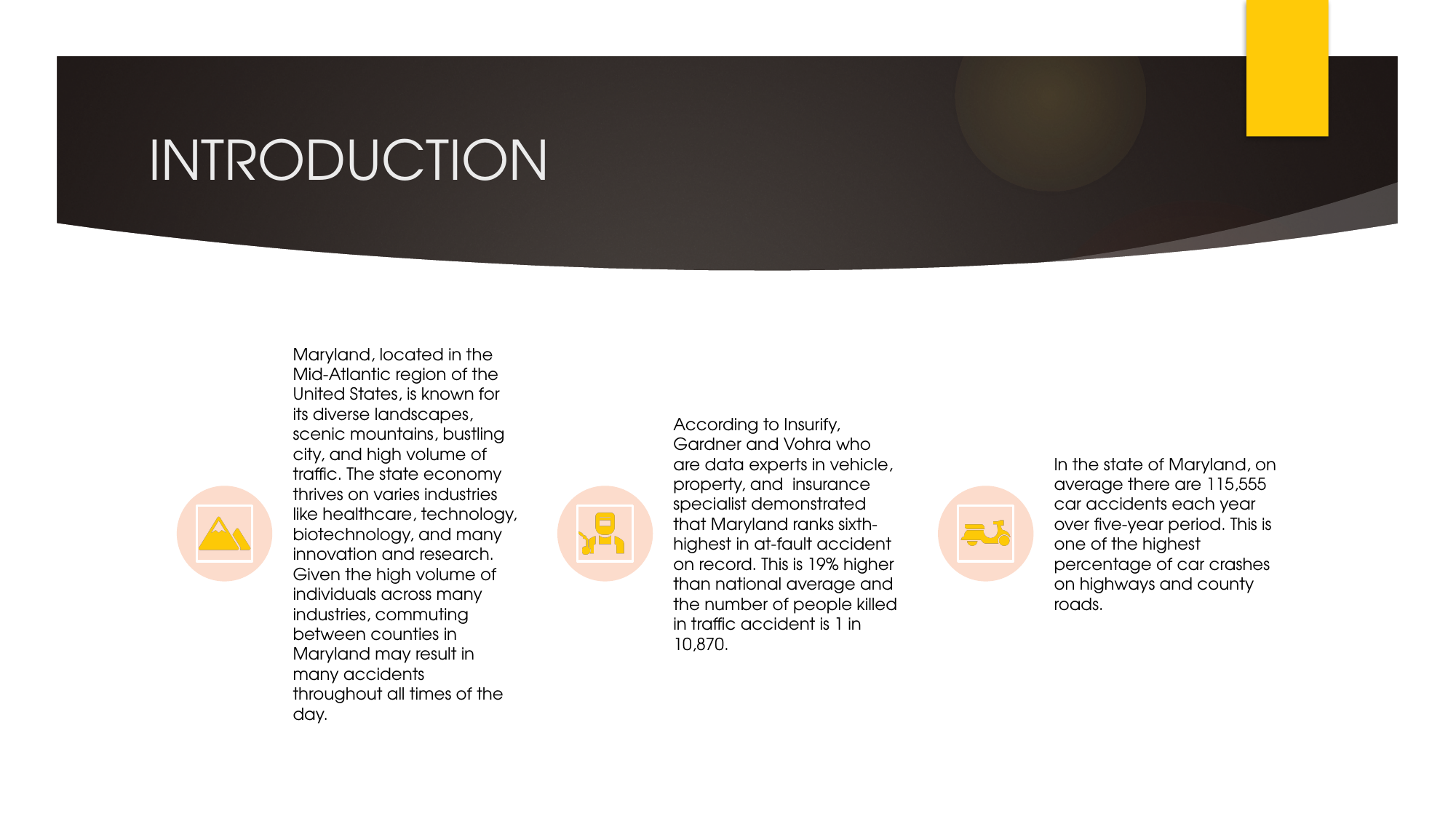

# INTRODUCTION
Maryland, located in the Mid-Atlantic region of the United States, is known for its diverse landscapes, scenic mountains, bustling city, and high volume of traffic. The state economy thrives on varies industries like healthcare, technology, biotechnology, and many innovation and research. Given the high volume of individuals across many industries, commuting between counties in Maryland may result in many accidents throughout all times of the day.
According to Insurify, Gardner and Vohra who are data experts in vehicle, property, and  insurance specialist demonstrated that Maryland ranks sixth-highest in at-fault accident on record. This is 19% higher than national average and the number of people killed in traffic accident is 1 in 10,870.
In the state of Maryland, on average there are 115,555 car accidents each year over five-year period. This is one of the highest percentage of car crashes on highways and county roads.